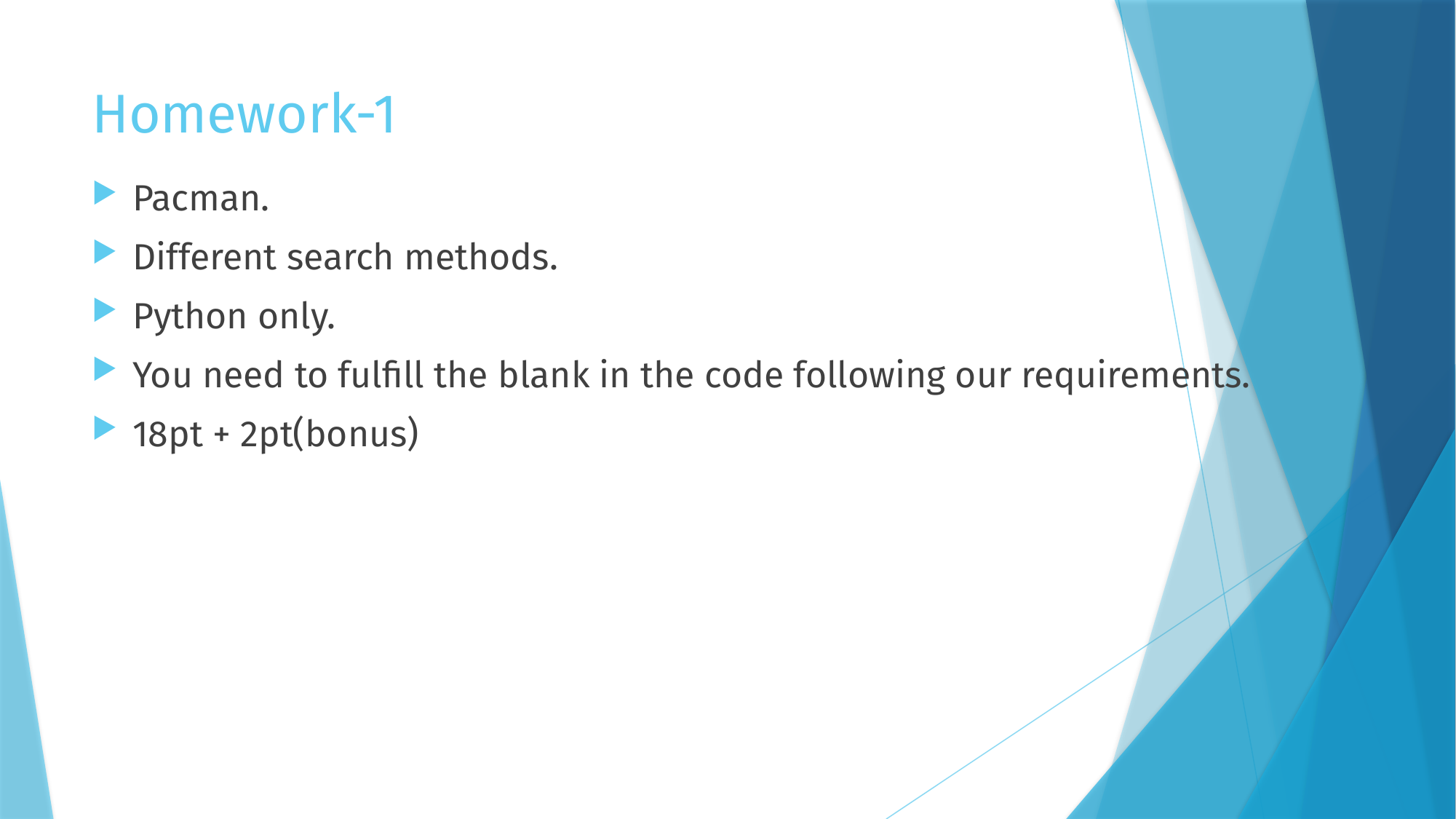

# Homework-1
Pacman.
Different search methods.
Python only.
You need to fulfill the blank in the code following our requirements.
18pt + 2pt(bonus)